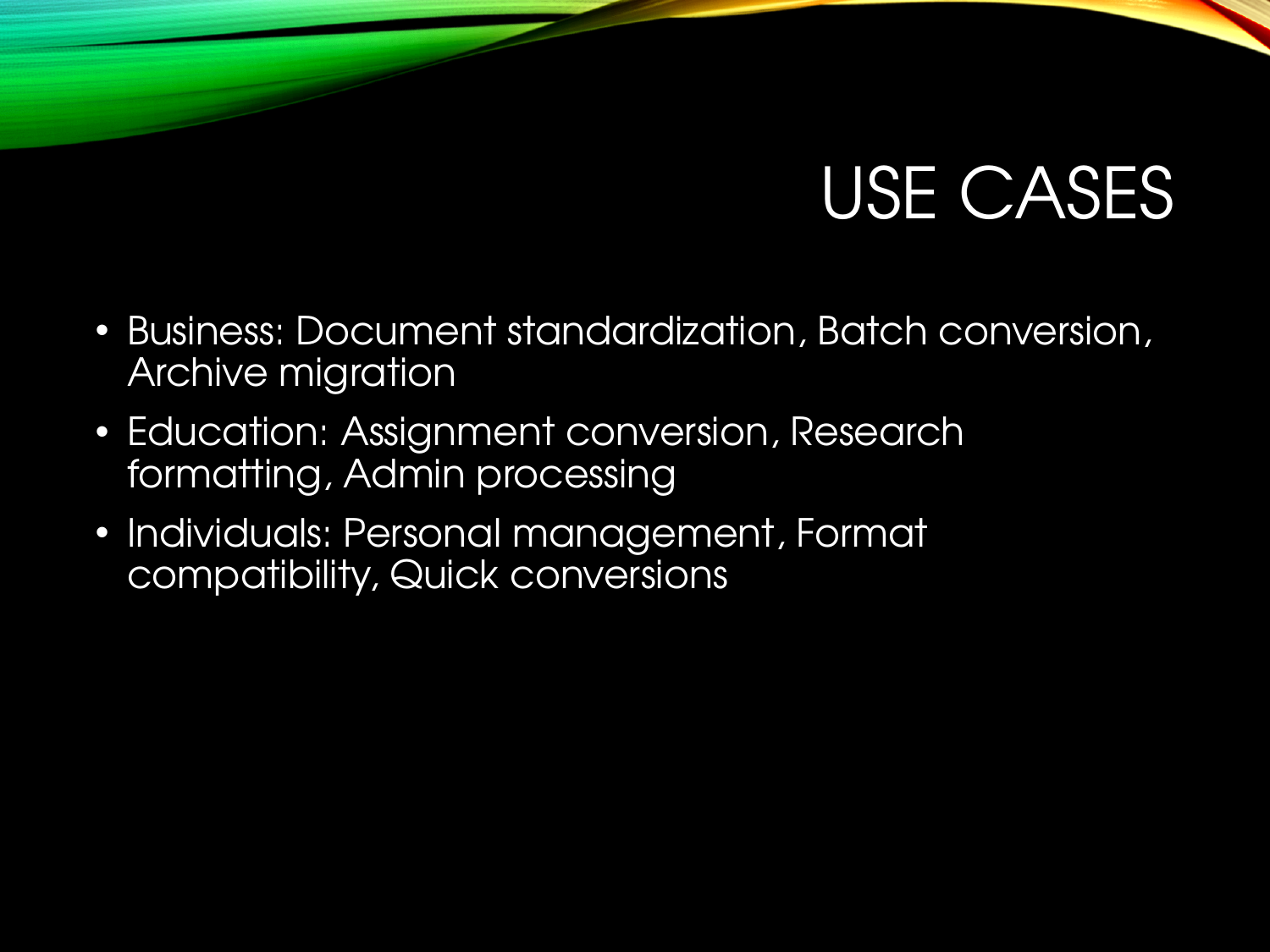

# Use Cases
Business: Document standardization, Batch conversion, Archive migration
Education: Assignment conversion, Research formatting, Admin processing
Individuals: Personal management, Format compatibility, Quick conversions